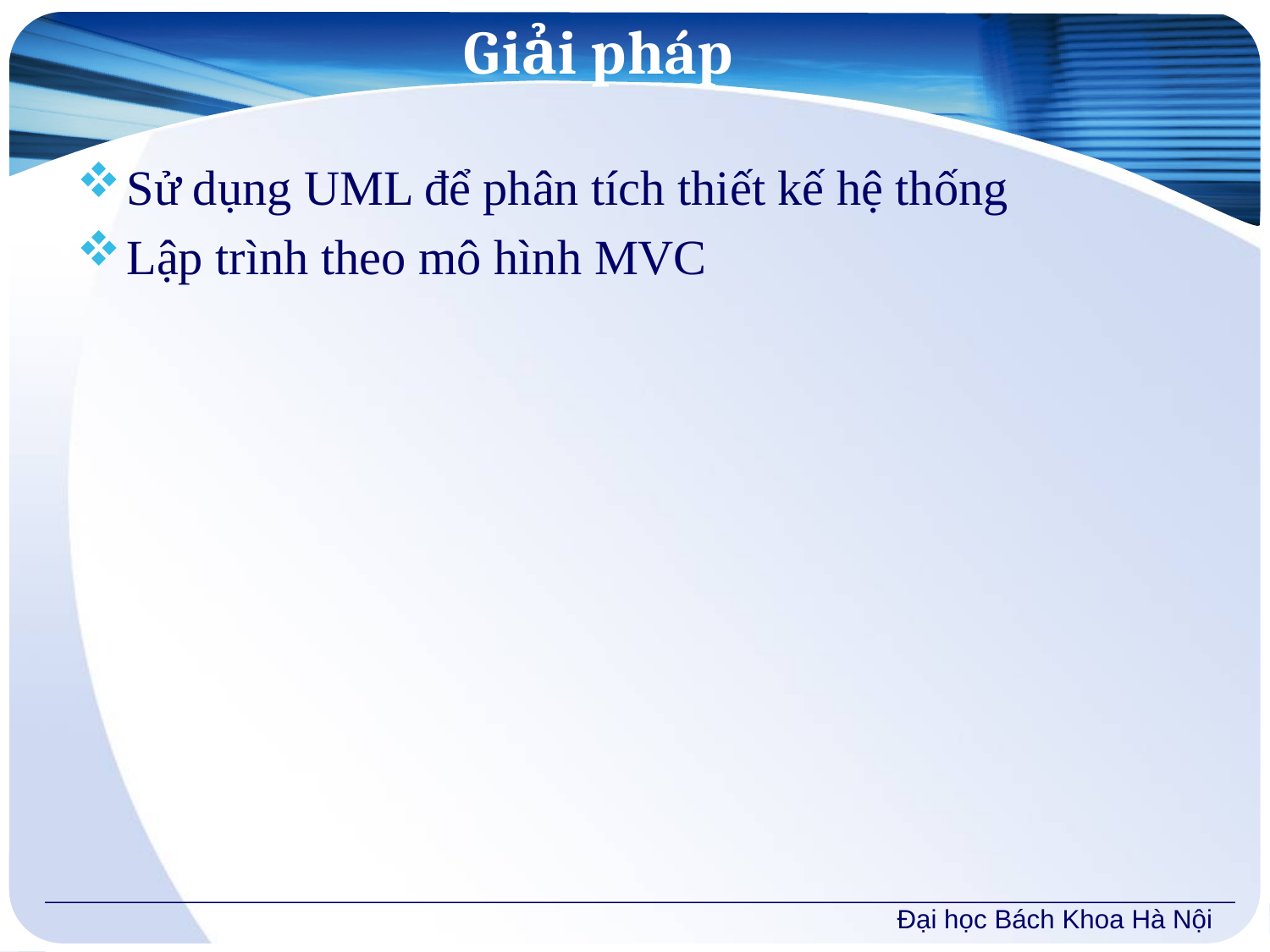

# Giải pháp
Sử dụng UML để phân tích thiết kế hệ thống
Lập trình theo mô hình MVC